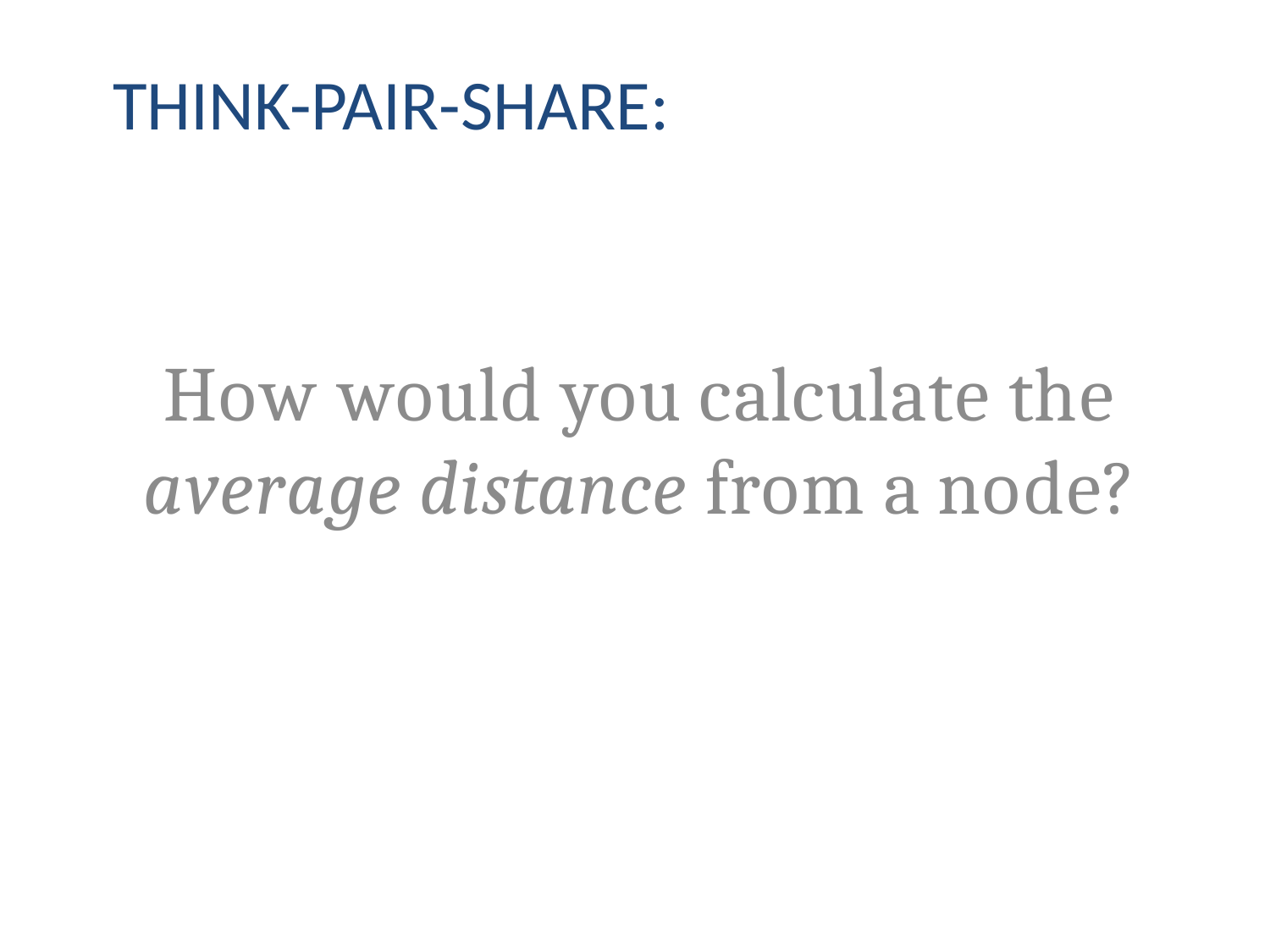

# Think-Pair-Share:
How would you calculate the average distance from a node?